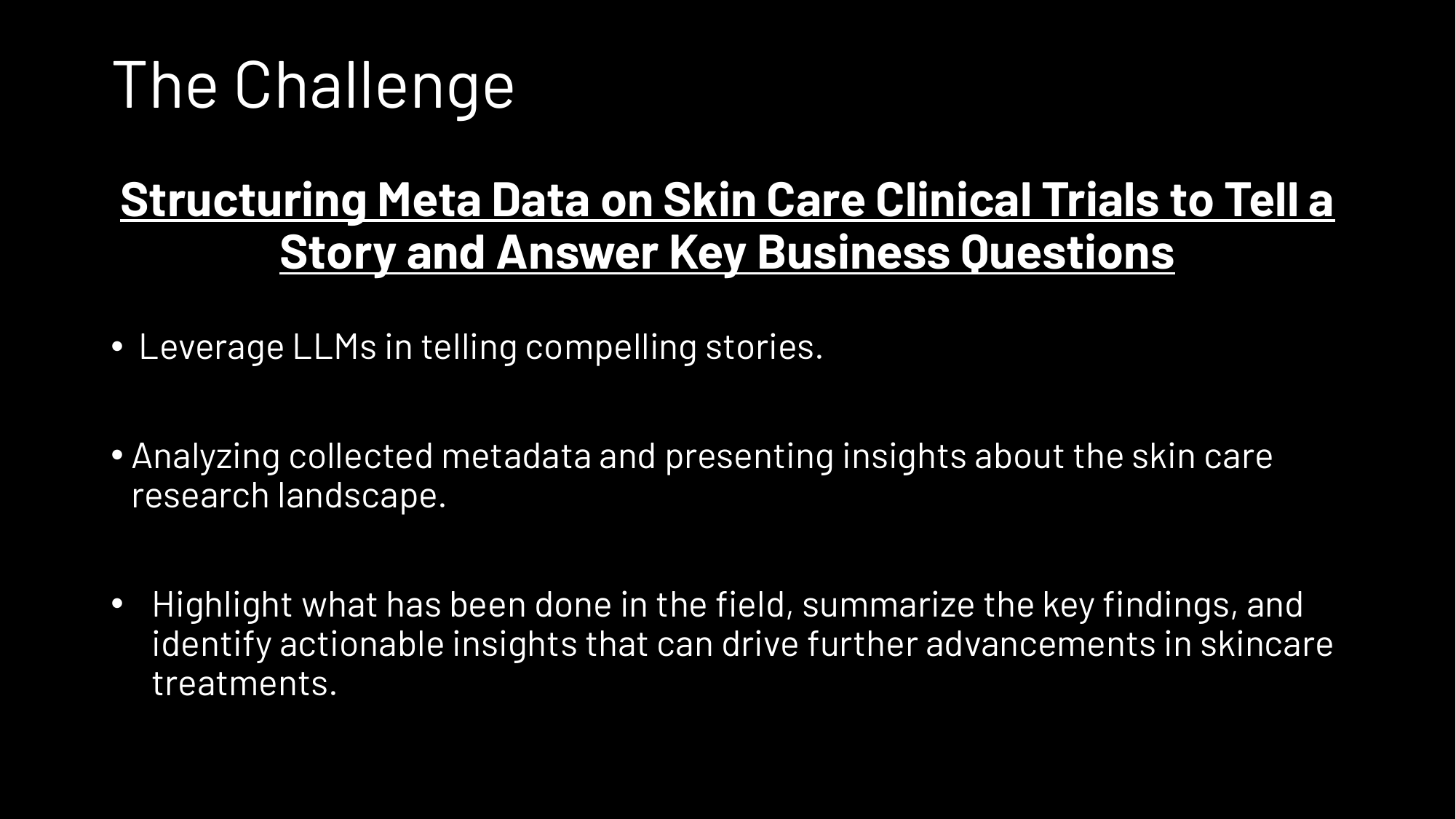

# The Challenge

Structuring Meta Data on Skin Care Clinical Trials to Tell a Story and Answer Key Business Questions

 Leverage LLMs in telling compelling stories.

Analyzing collected metadata and presenting insights about the skin care research landscape.

Highlight what has been done in the field, summarize the key findings, and identify actionable insights that can drive further advancements in skincare treatments.